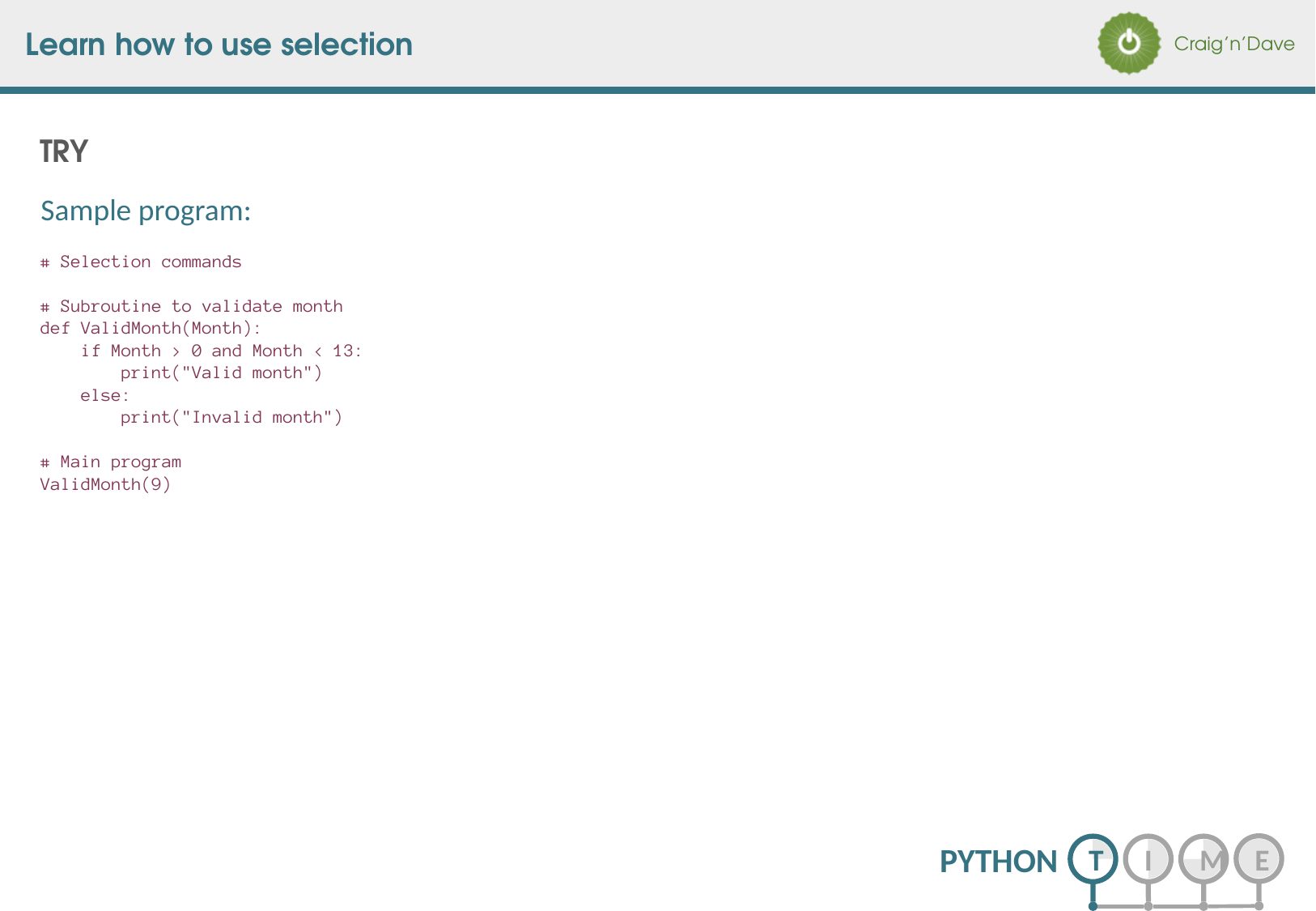

Sample program:

# Selection commands

# Subroutine to validate month
def ValidMonth(Month):
    if Month > 0 and Month < 13:
        print("Valid month")
    else:
        print("Invalid month")

# Main program
ValidMonth(9)